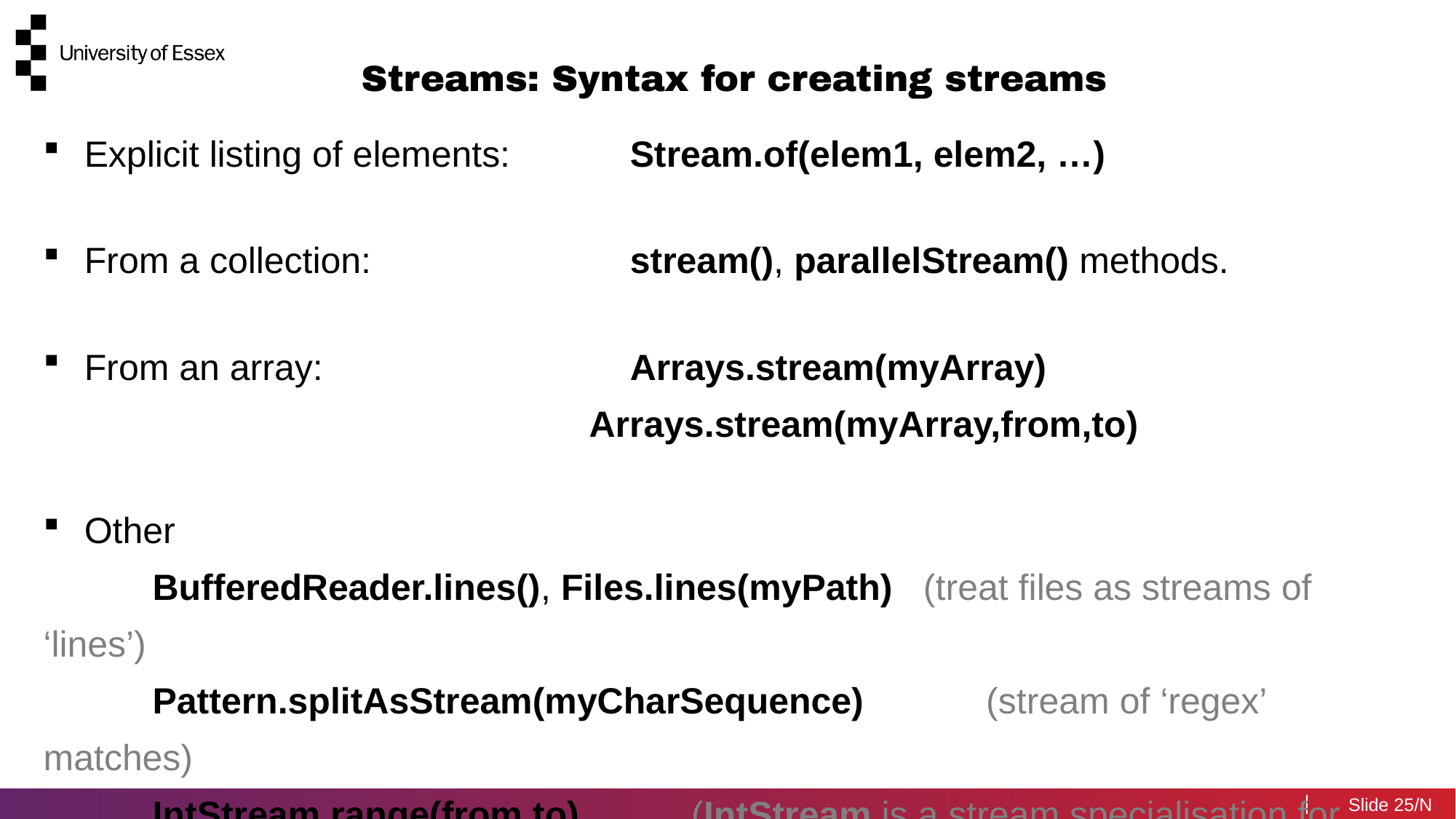

Streams: Syntax for creating streams
Explicit listing of elements: 	Stream.of(elem1, elem2, …)

From a collection:          		stream(), parallelStream() methods.

From an array:			Arrays.stream(myArray)
					Arrays.stream(myArray,from,to)

Other
	BufferedReader.lines(), Files.lines(myPath)   (treat files as streams of ‘lines’)
	Pattern.splitAsStream(myCharSequence)            (stream of ‘regex’ matches)
	IntStream.range(from,to)           (IntStream is a stream specialisation for ints)
	Random.ints(from,to)                                              (IntStream of random ints)
25/N